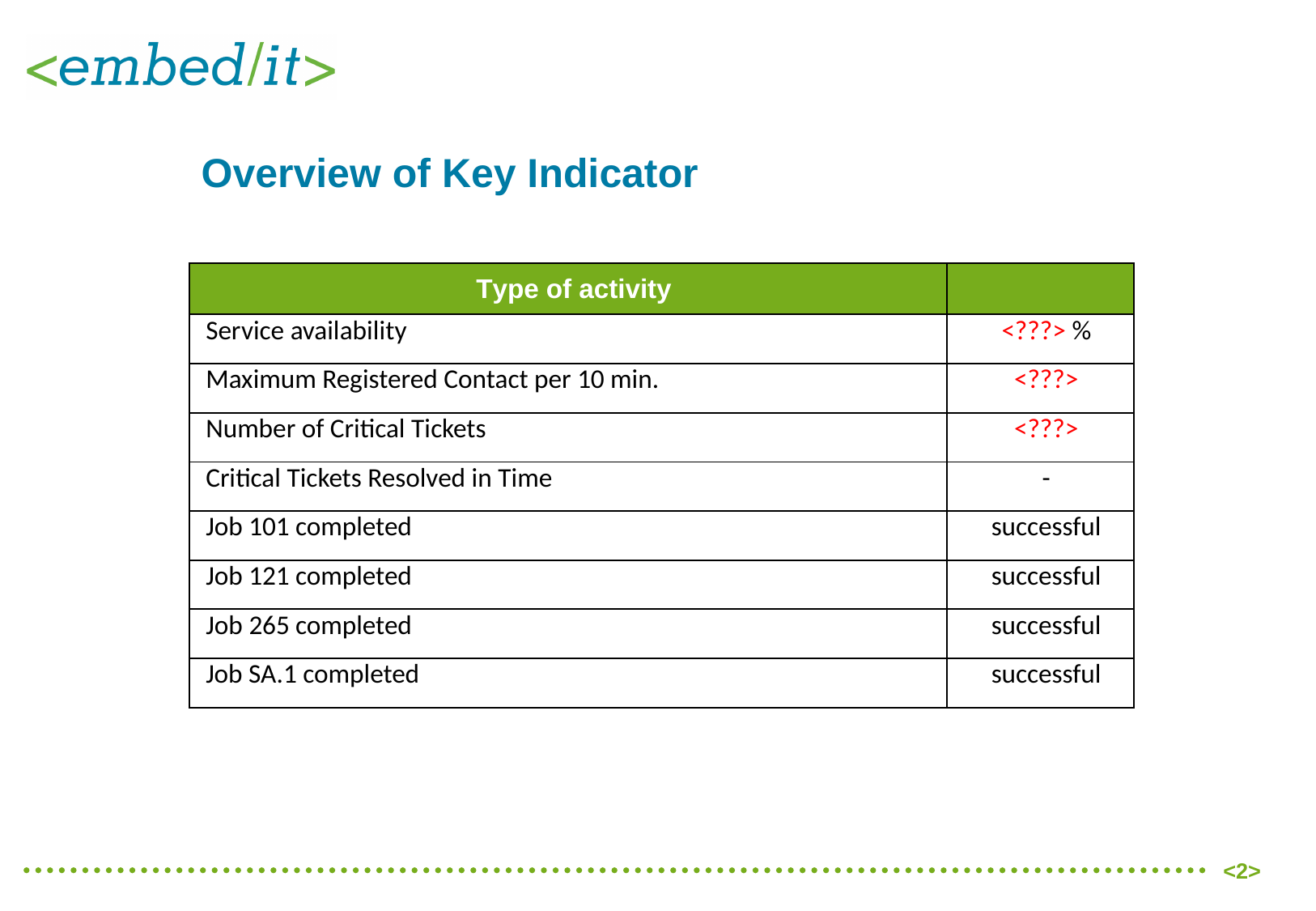

# Overview of Key Indicator
| Type of activity |  |
| --- | --- |
| Service availability | <???> % |
| Maximum Registered Contact per 10 min. | <???> |
| Number of Critical Tickets | <???> |
| Critical Tickets Resolved in Time | - |
| Job 101 completed | successful |
| Job 121 completed | successful |
| Job 265 completed | successful |
| Job SA.1 completed | successful |
<2>